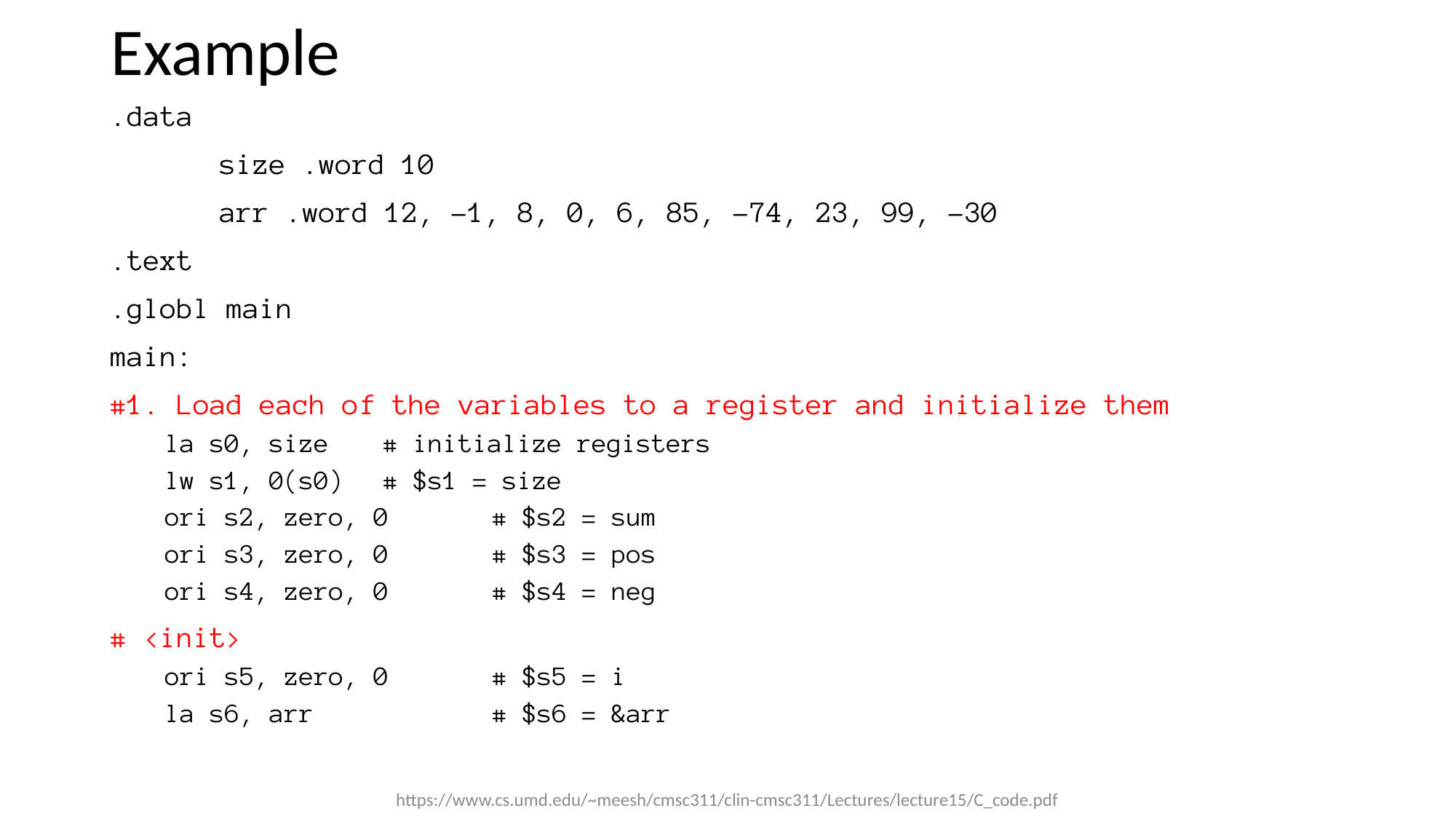

# Example
.data
	size .word 10
	arr .word 12, -1, 8, 0, 6, 85, -74, 23, 99, -30
.text
.globl main
main:
#1. Load each of the variables to a register and initialize them
la s0, size  	# initialize registers
lw s1, 0(s0)  	# $s1 = size
ori s2, zero, 0  	# $s2 = sum
ori s3, zero, 0  	# $s3 = pos
ori s4, zero, 0 	# $s4 = neg
# <init>
ori s5, zero, 0 	# $s5 = i
la s6, arr     	# $s6 = &arr
https://www.cs.umd.edu/~meesh/cmsc311/clin-cmsc311/Lectures/lecture15/C_code.pdf